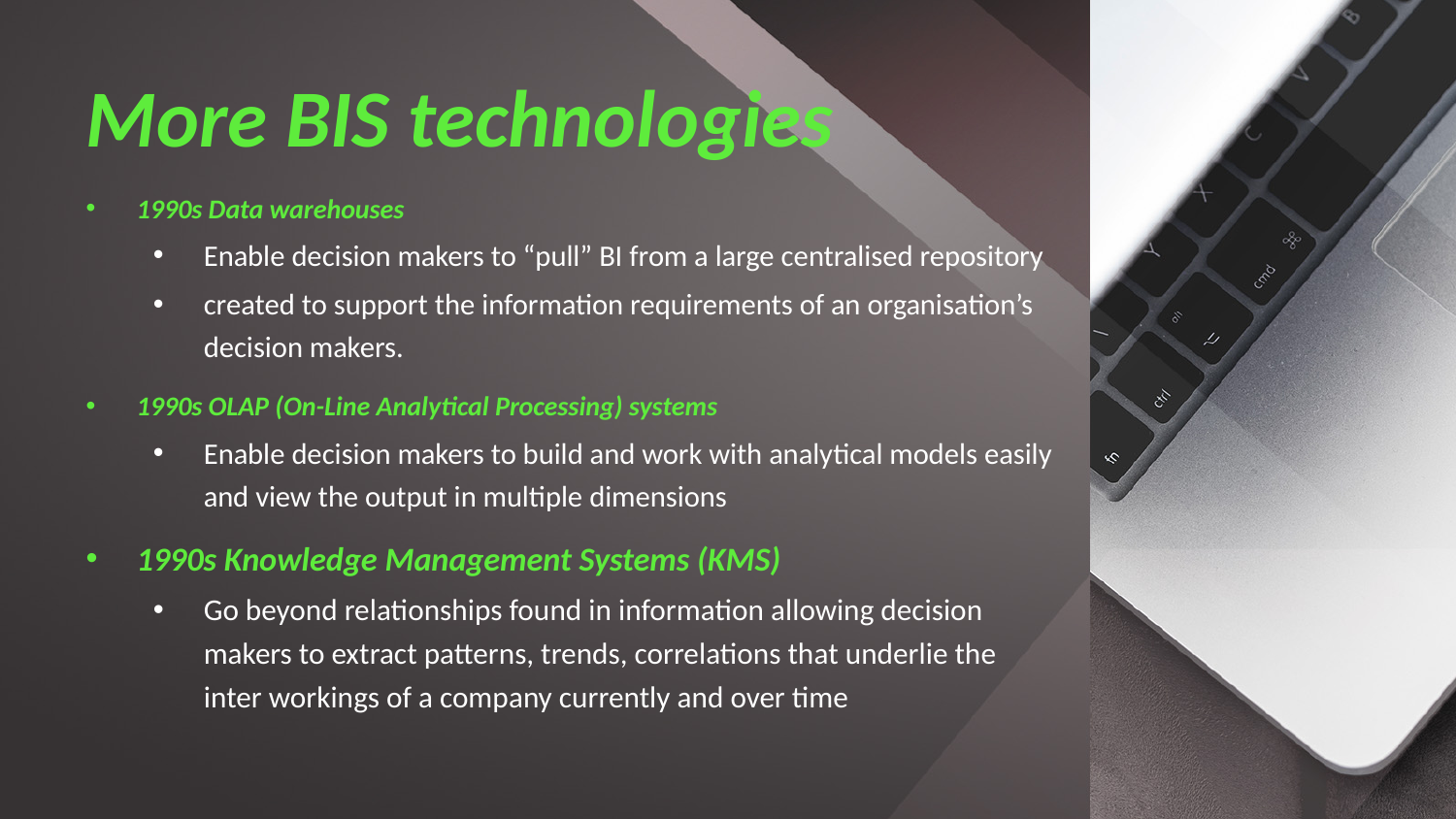

# More BIS technologies
1990s Data warehouses
Enable decision makers to “pull” BI from a large centralised repository
created to support the information requirements of an organisation’s decision makers.

1990s OLAP (On-Line Analytical Processing) systems
Enable decision makers to build and work with analytical models easily and view the output in multiple dimensions

1990s Knowledge Management Systems (KMS)
Go beyond relationships found in information allowing decision makers to extract patterns, trends, correlations that underlie the inter workings of a company currently and over time